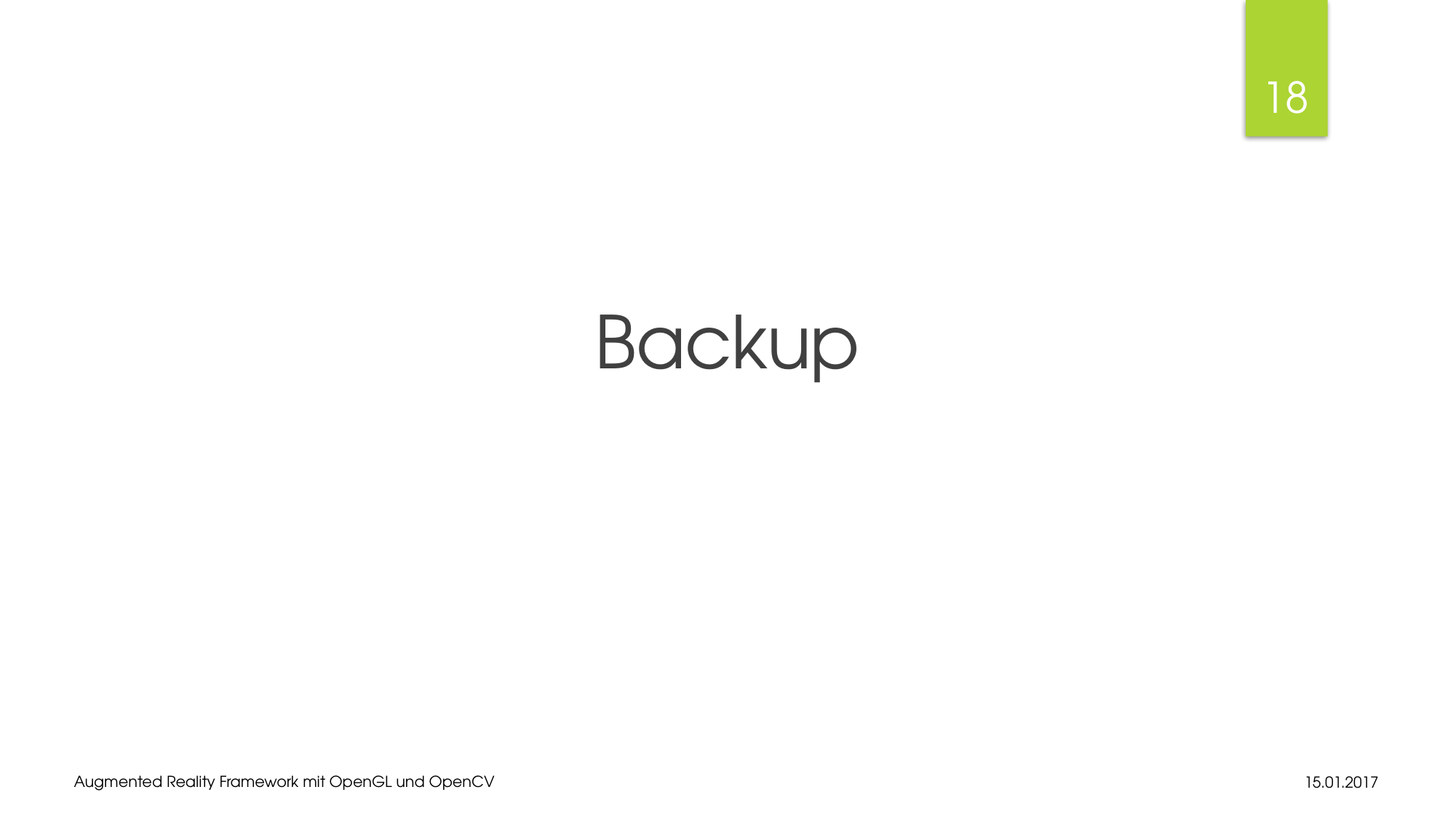

18
Backup
Augmented Reality Framework mit OpenGL und OpenCV
15.01.2017